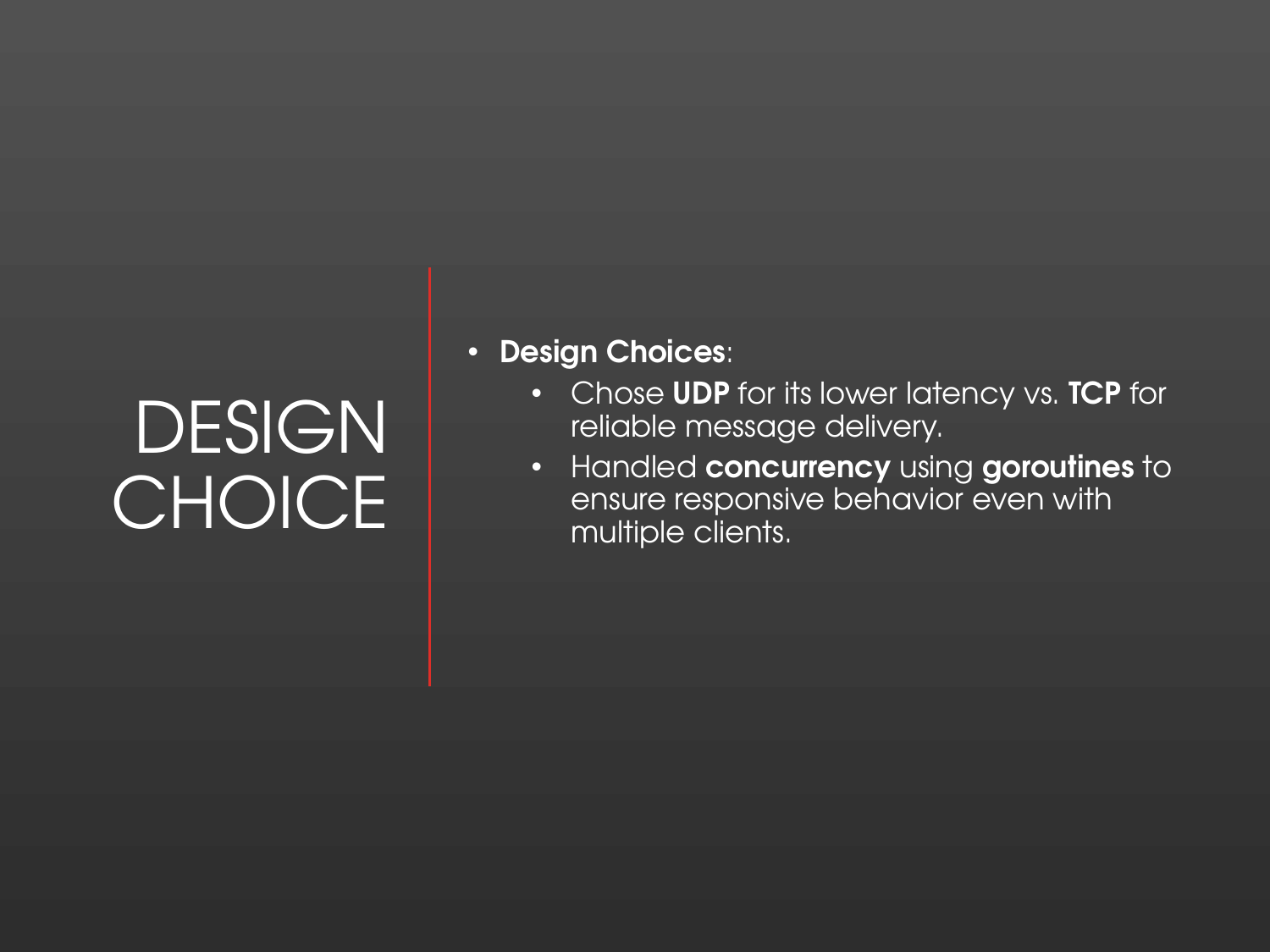

# DESIGN CHOICE
Design Choices:
Chose UDP for its lower latency vs. TCP for reliable message delivery.
Handled concurrency using goroutines to ensure responsive behavior even with multiple clients.